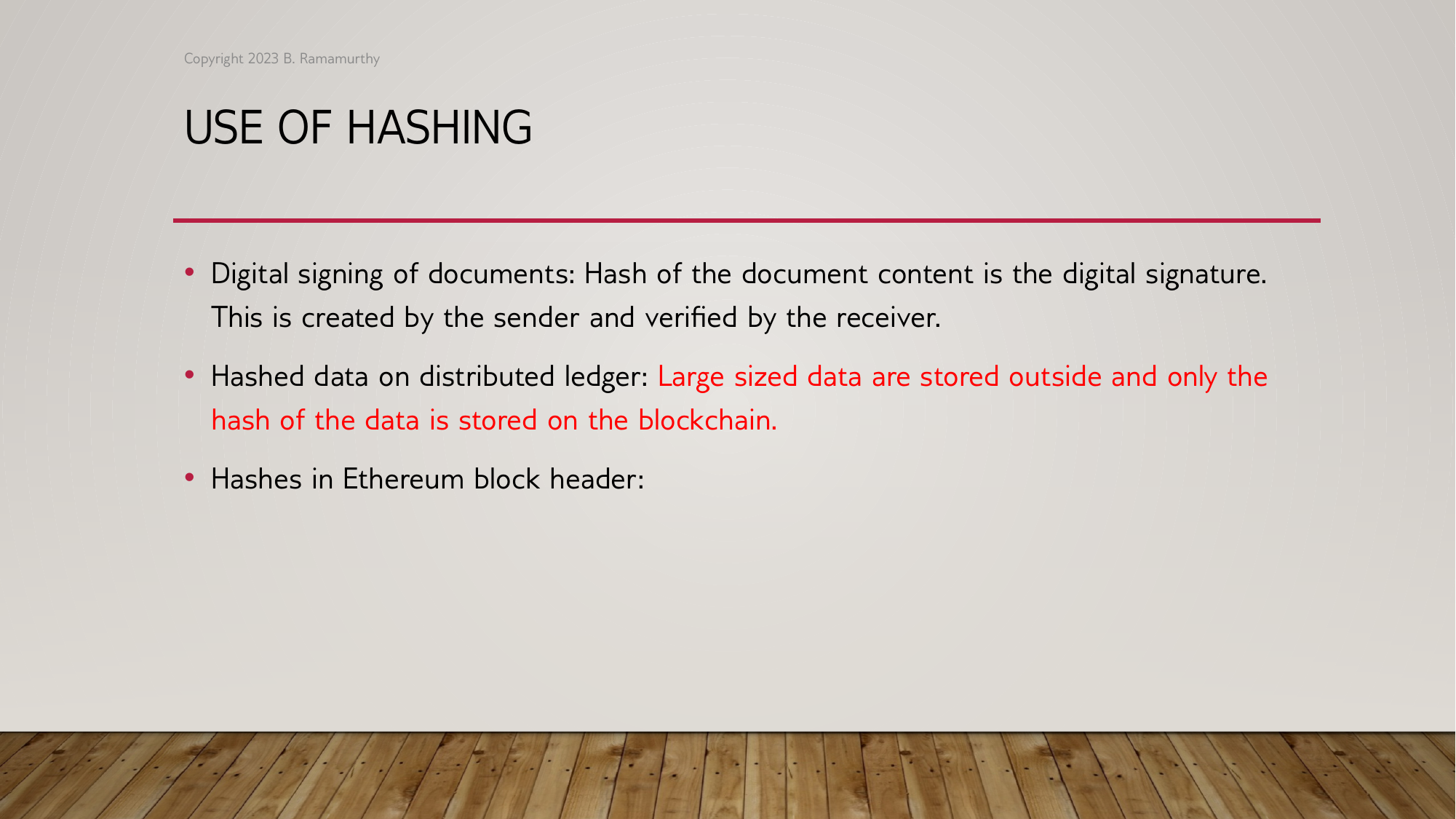

Copyright 2023 B. Ramamurthy
# Use of hashing
Digital signing of documents: Hash of the document content is the digital signature. This is created by the sender and verified by the receiver.
Hashed data on distributed ledger: Large sized data are stored outside and only the hash of the data is stored on the blockchain.
Hashes in Ethereum block header: